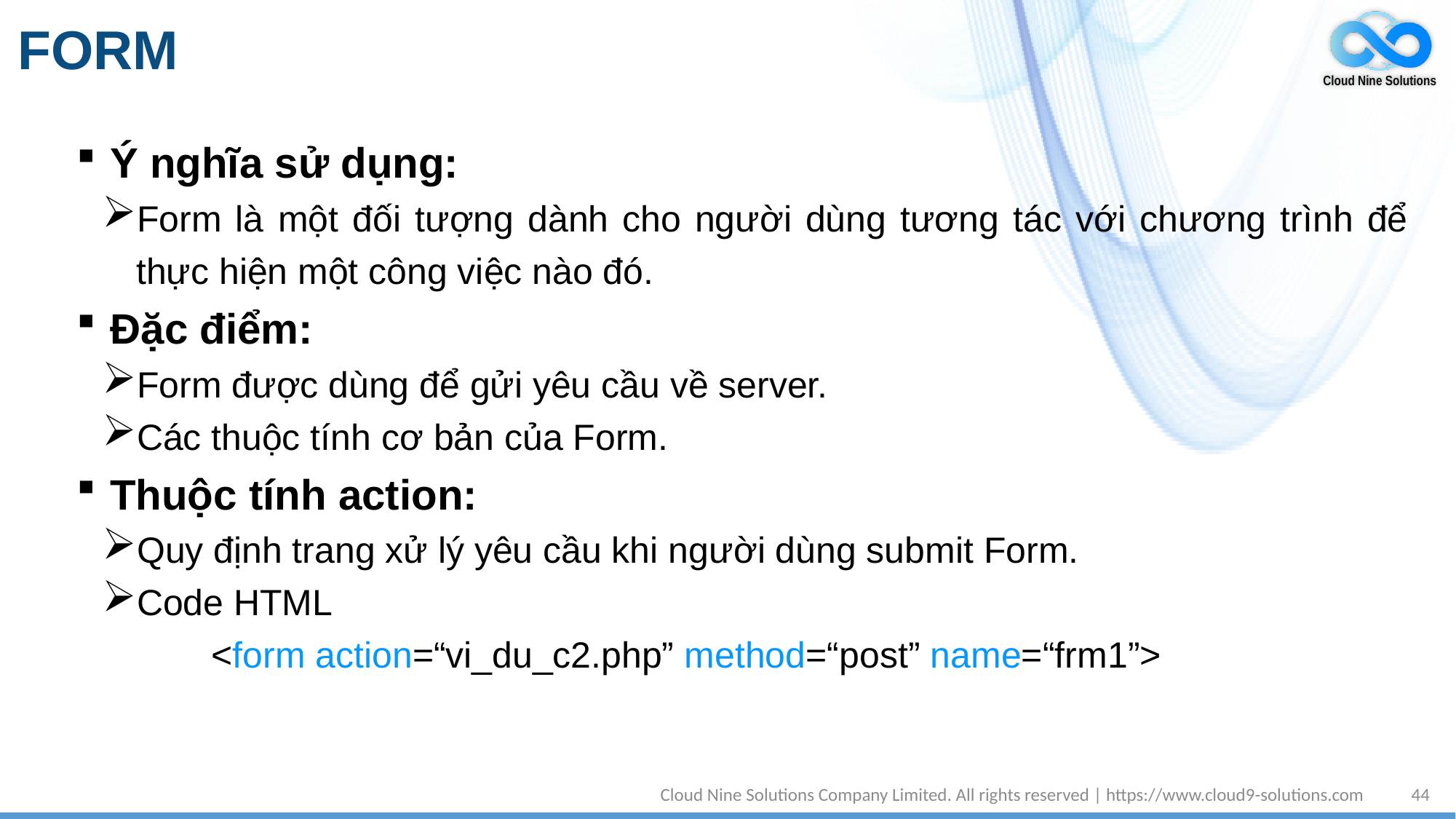

# FORM
Ý nghĩa sử dụng:
Form là một đối tượng dành cho người dùng tương tác với chương trình để thực hiện một công việc nào đó.
Đặc điểm:
Form được dùng để gửi yêu cầu về server.
Các thuộc tính cơ bản của Form.
Thuộc tính action:
Quy định trang xử lý yêu cầu khi người dùng submit Form.
Code HTML
	<form action=“vi_du_c2.php” method=“post” name=“frm1”>
Cloud Nine Solutions Company Limited. All rights reserved | https://www.cloud9-solutions.com
44